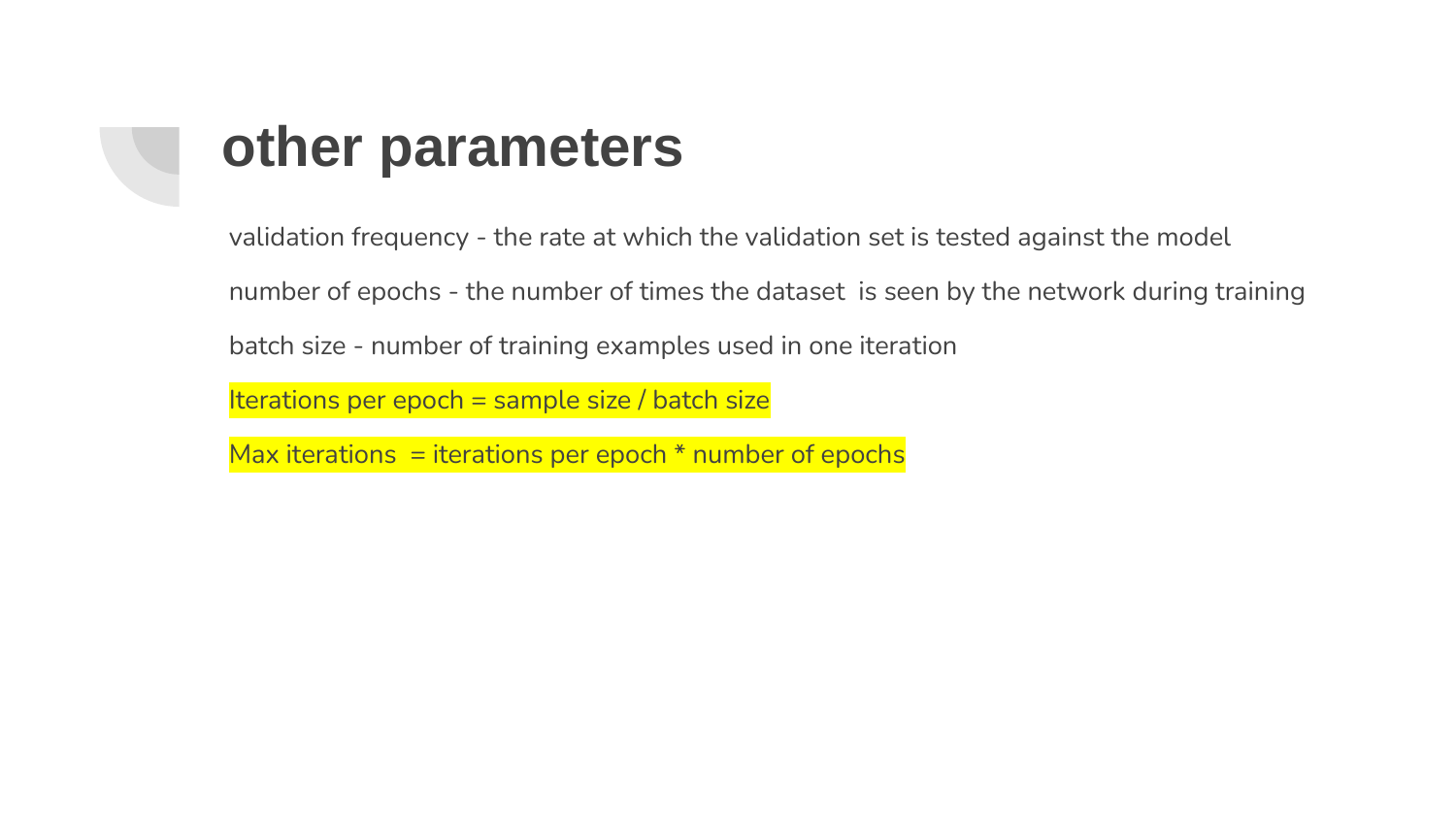

# other parameters
validation frequency - the rate at which the validation set is tested against the model
number of epochs - the number of times the dataset  is seen by the network during training
batch size - number of training examples used in one iteration
Iterations per epoch = sample size / batch size
Max iterations  = iterations per epoch * number of epochs